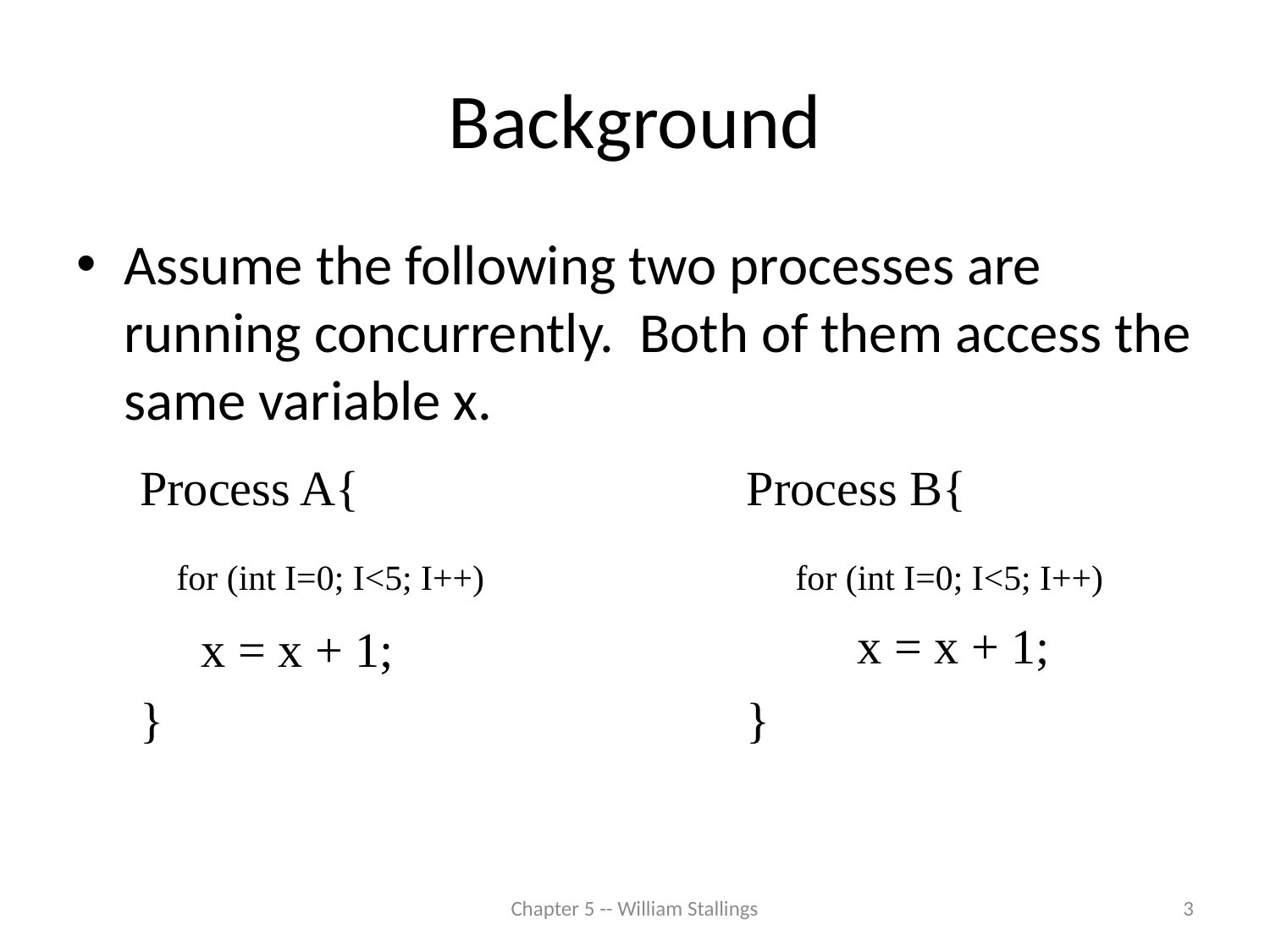

# Background
Assume the following two processes are running concurrently.  Both of them access the same variable x.

| Process A{ | Process B{ |
| --- | --- |
| for (int I=0; I<5; I++) | for (int I=0; I<5; I++) |
| x = x + 1; | x = x + 1; |
| } | } |
Chapter 5 -- William Stallings
3